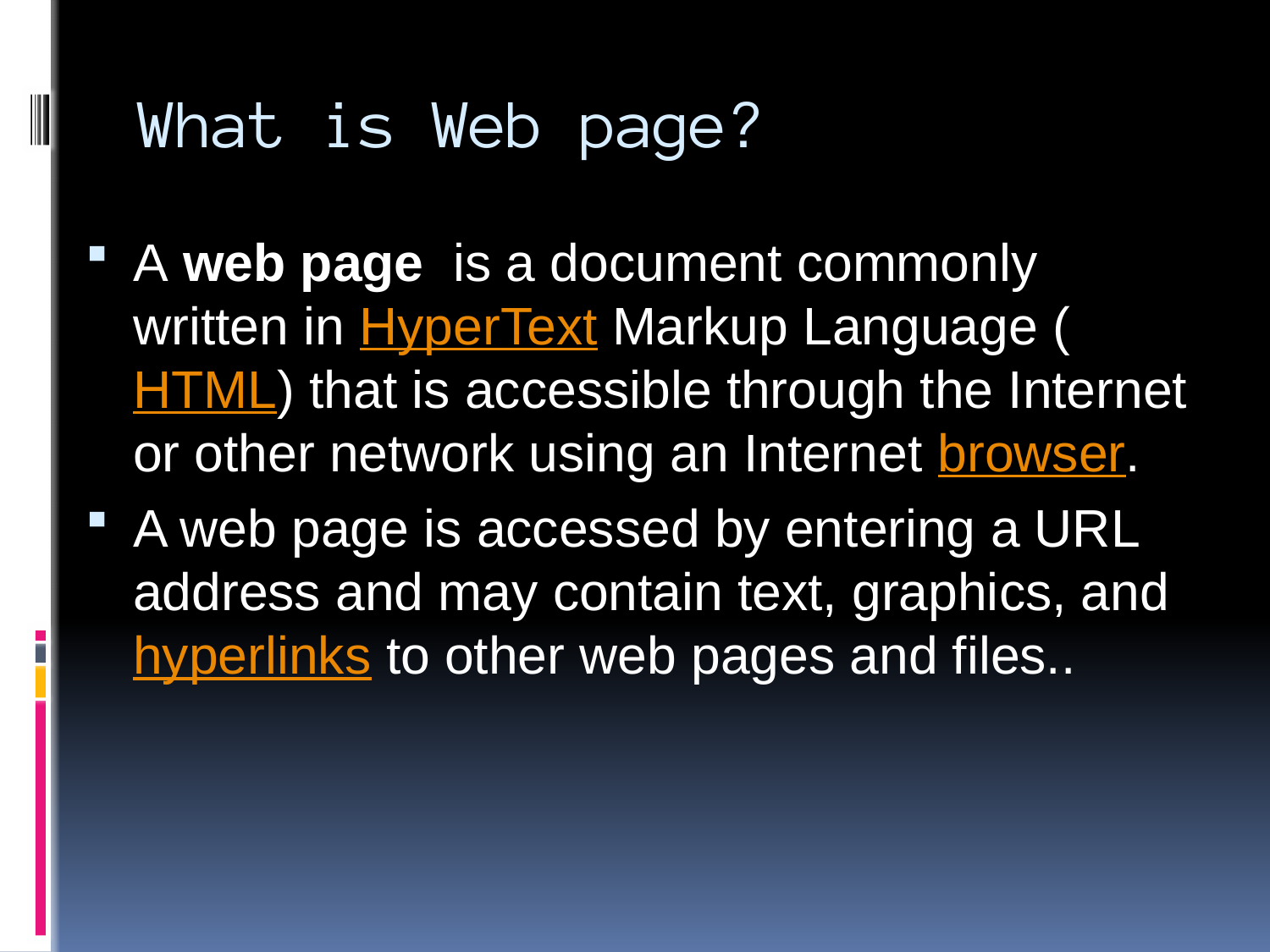

# What is Web page?
A web page  is a document commonly written in HyperText Markup Language (HTML) that is accessible through the Internet or other network using an Internet browser.
A web page is accessed by entering a URL address and may contain text, graphics, and hyperlinks to other web pages and files..